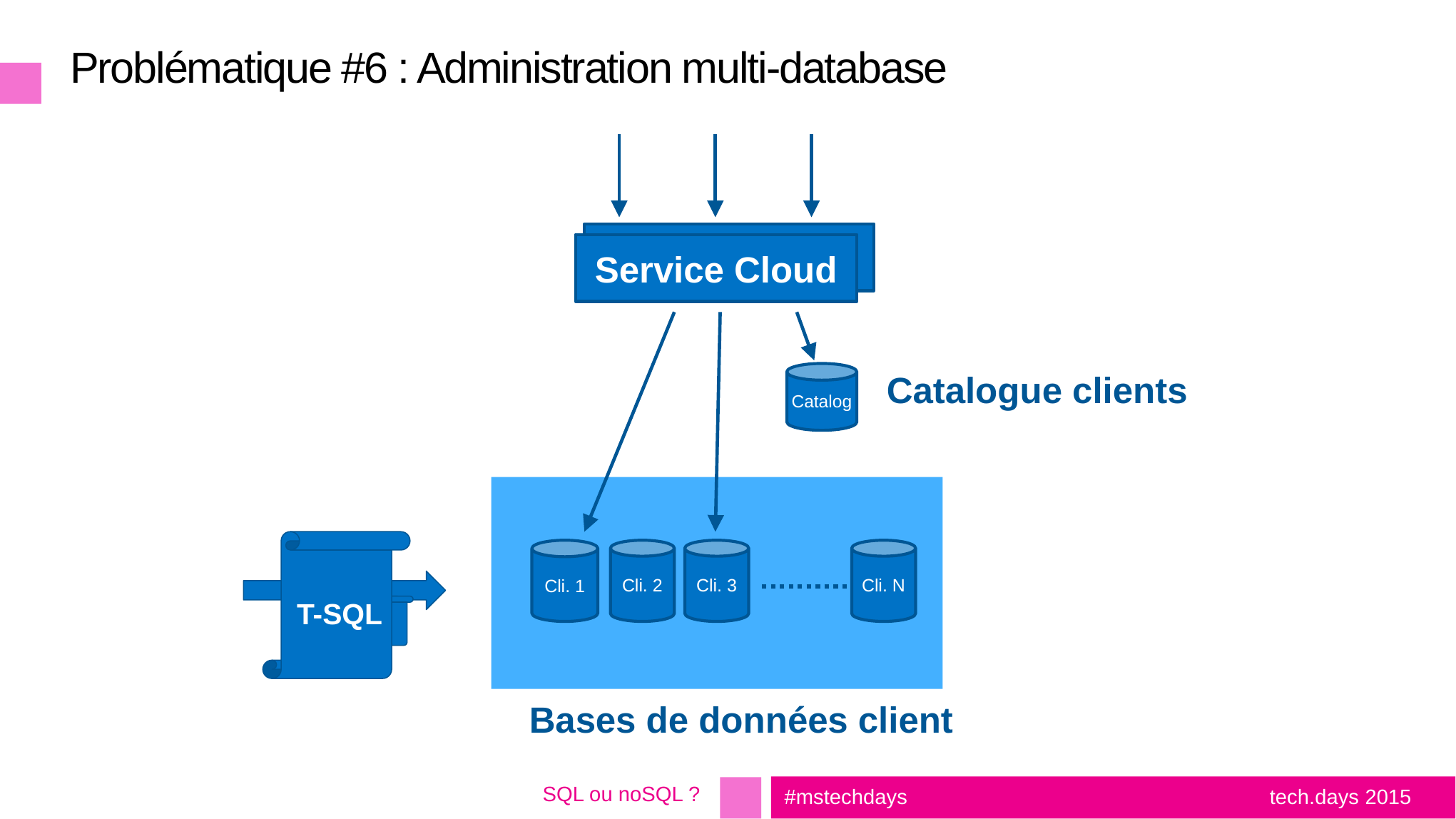

# Problématique #6 : Administration multi-database

Service Cloud
Catalogue clients
Catalog

T-SQL
Cli. 1
Cli. 2
Cli. 3
Cli. N

Bases de données client
SQL ou noSQL ?